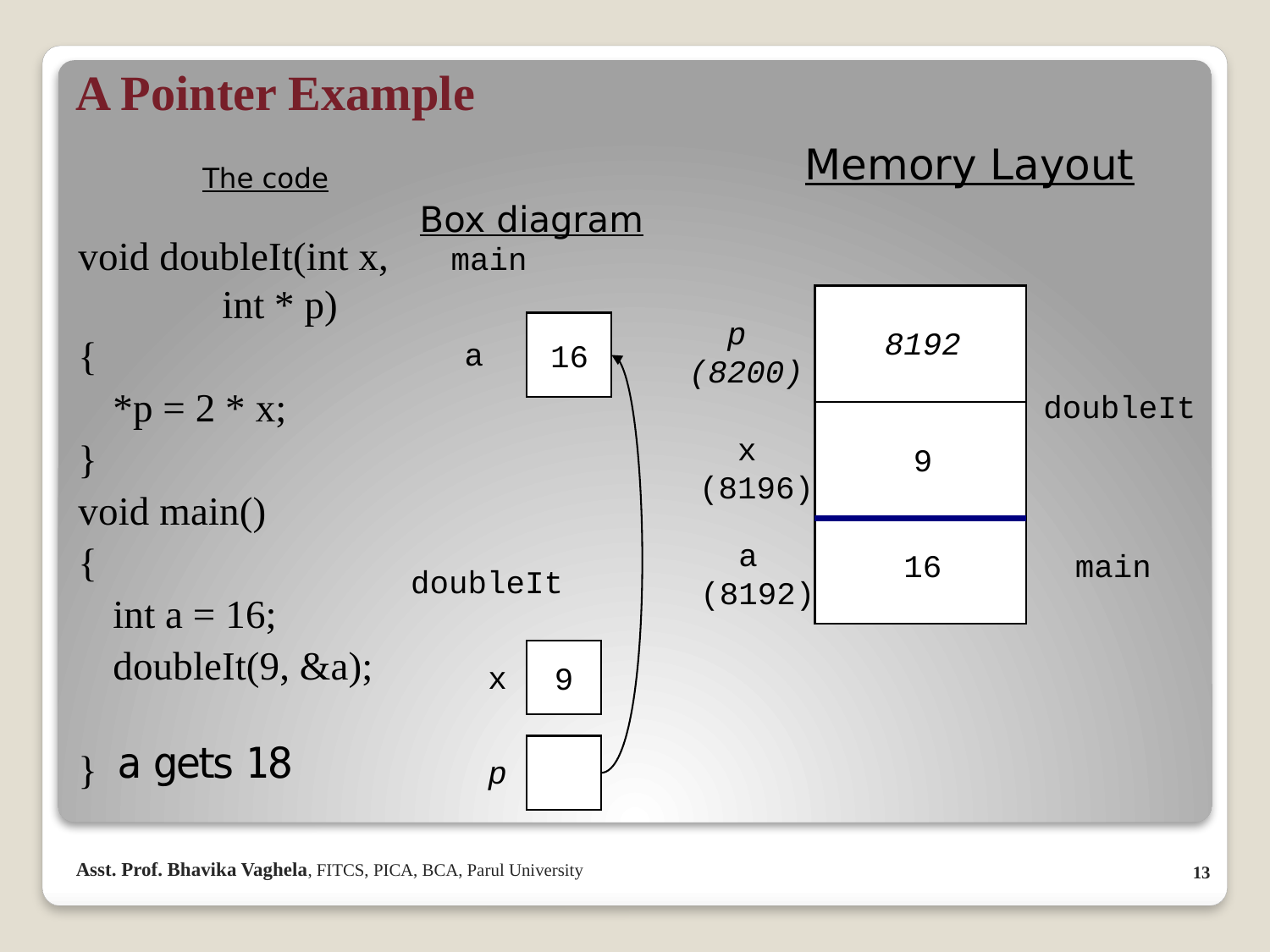

# A Pointer Example

Memory Layout

The code

void doubleIt(int x,
           int * p)
{
	*p = 2 * x;
}
void main()
{
	int a = 16;
	doubleIt(9, &a);

}

Box diagram
main

p
(8200)
16
8192
a
doubleIt
x
(8196)
9
a
(8192)
16
main
doubleIt
9
x
a gets 18

p
13
Asst. Prof. Bhavika Vaghela, FITCS, PICA, BCA, Parul University